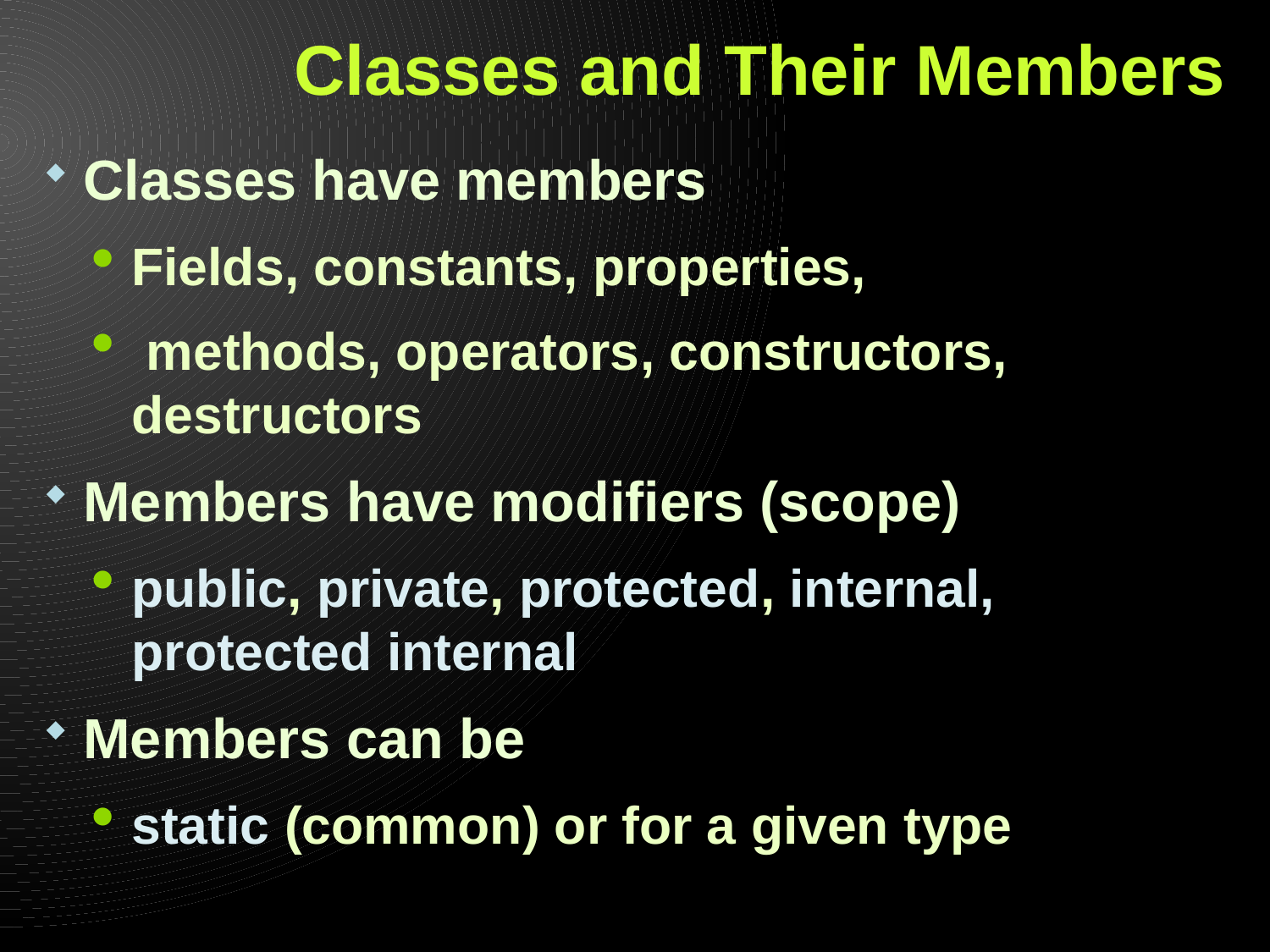

# Classes and Their Members
Classes have members
Fields, constants, properties,
 methods, operators, constructors, destructors
Members have modifiers (scope)
public, private, protected, internal, protected internal
Members can be
static (common) or for a given type